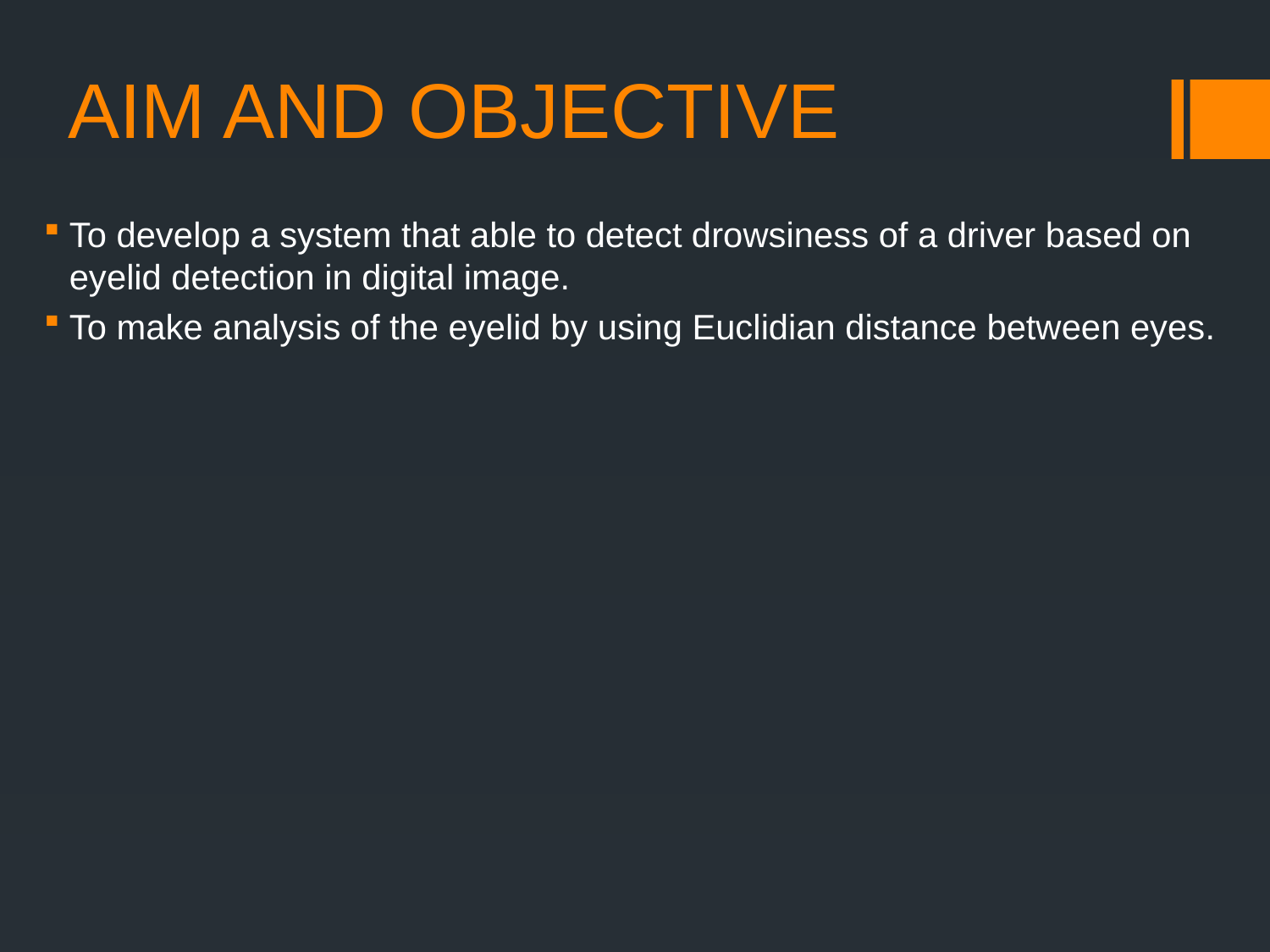

# AIM AND OBJECTIVE
To develop a system that able to detect drowsiness of a driver based on eyelid detection in digital image.
To make analysis of the eyelid by using Euclidian distance between eyes.